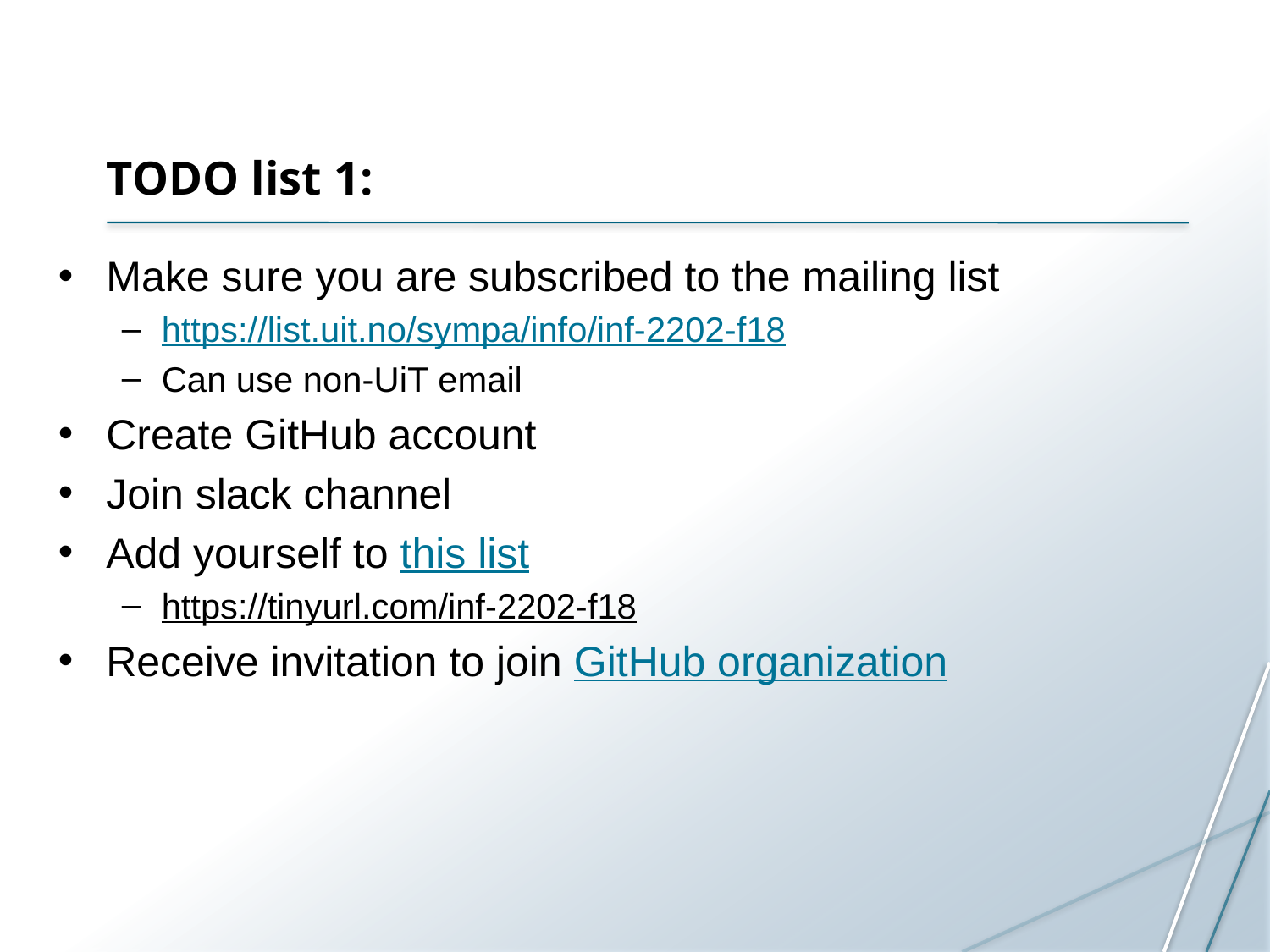

# TODO list 1:
Make sure you are subscribed to the mailing list
https://list.uit.no/sympa/info/inf-2202-f18
Can use non-UiT email
Create GitHub account
Join slack channel
Add yourself to this list
https://tinyurl.com/inf-2202-f18
Receive invitation to join GitHub organization